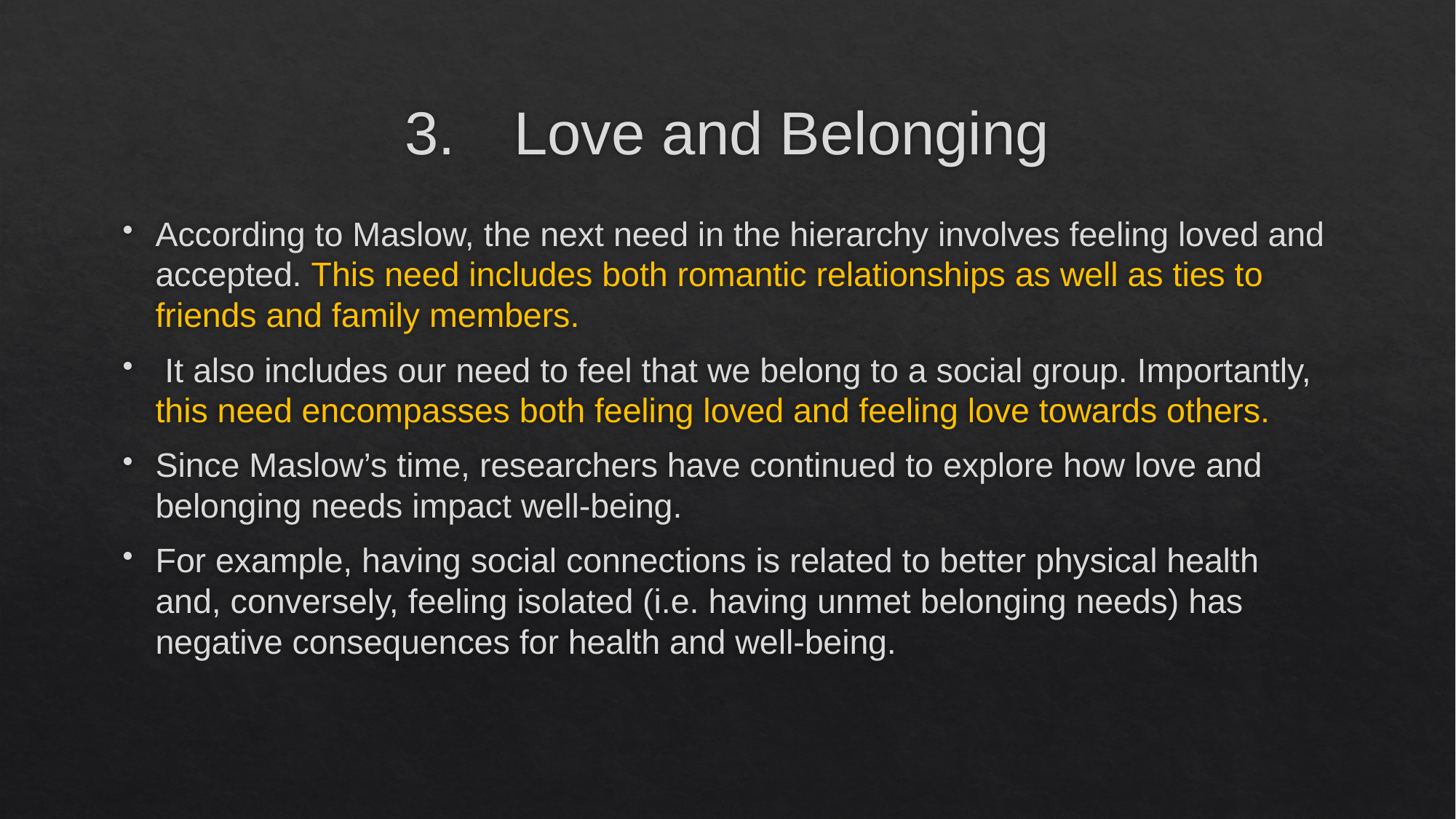

# 3.	Love and Belonging
According to Maslow, the next need in the hierarchy involves feeling loved and accepted. This need includes both romantic relationships as well as ties to friends and family members.
 It also includes our need to feel that we belong to a social group. Importantly, this need encompasses both feeling loved and feeling love towards others.
Since Maslow’s time, researchers have continued to explore how love and belonging needs impact well-being.
For example, having social connections is related to better physical health and, conversely, feeling isolated (i.e. having unmet belonging needs) has negative consequences for health and well-being.